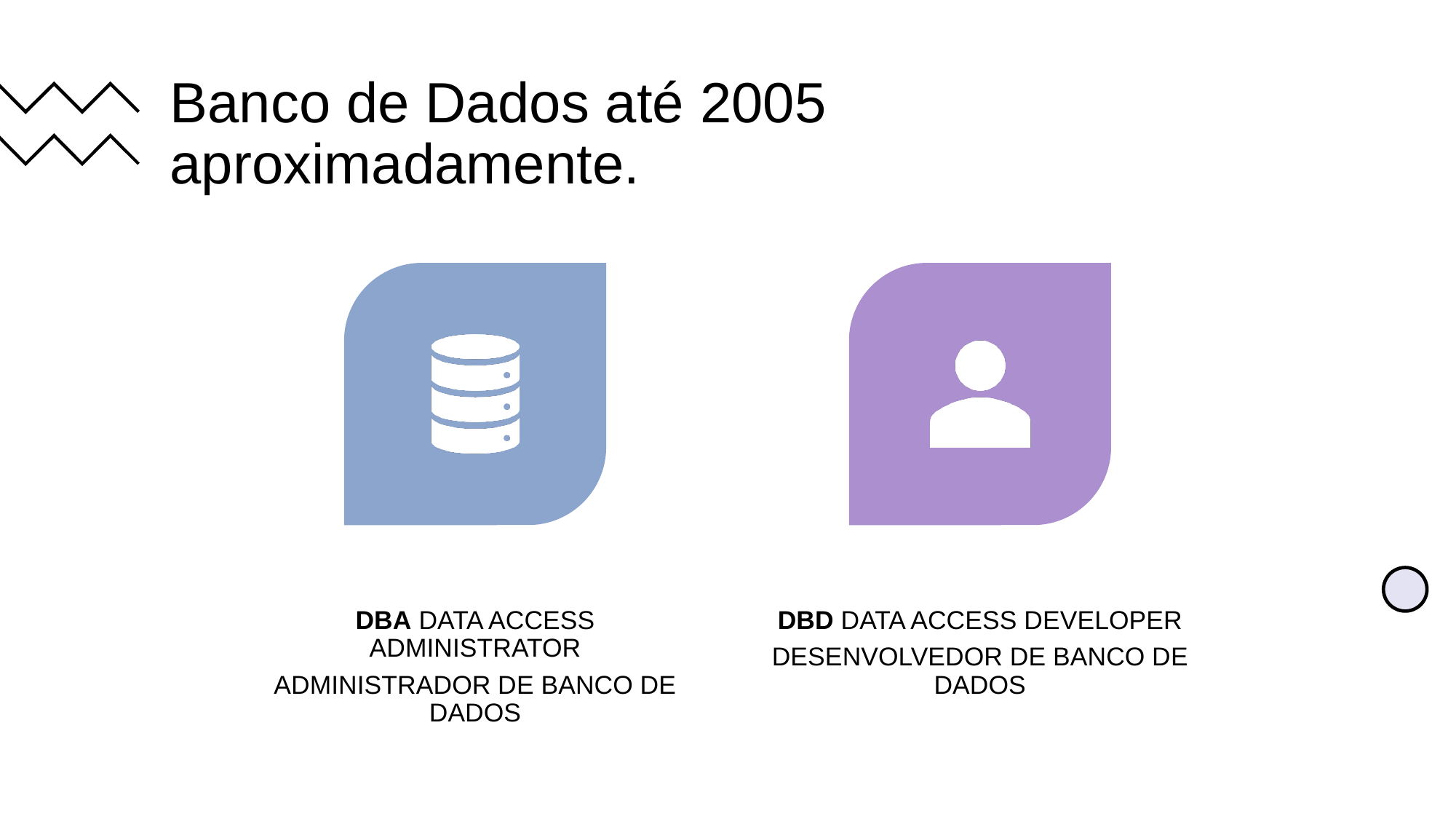

# Banco de Dados até 2005 aproximadamente.

DBA Data Access Administrator
Administrador de banco de dados
DBD Data Access Developer
Desenvolvedor de banco de dados